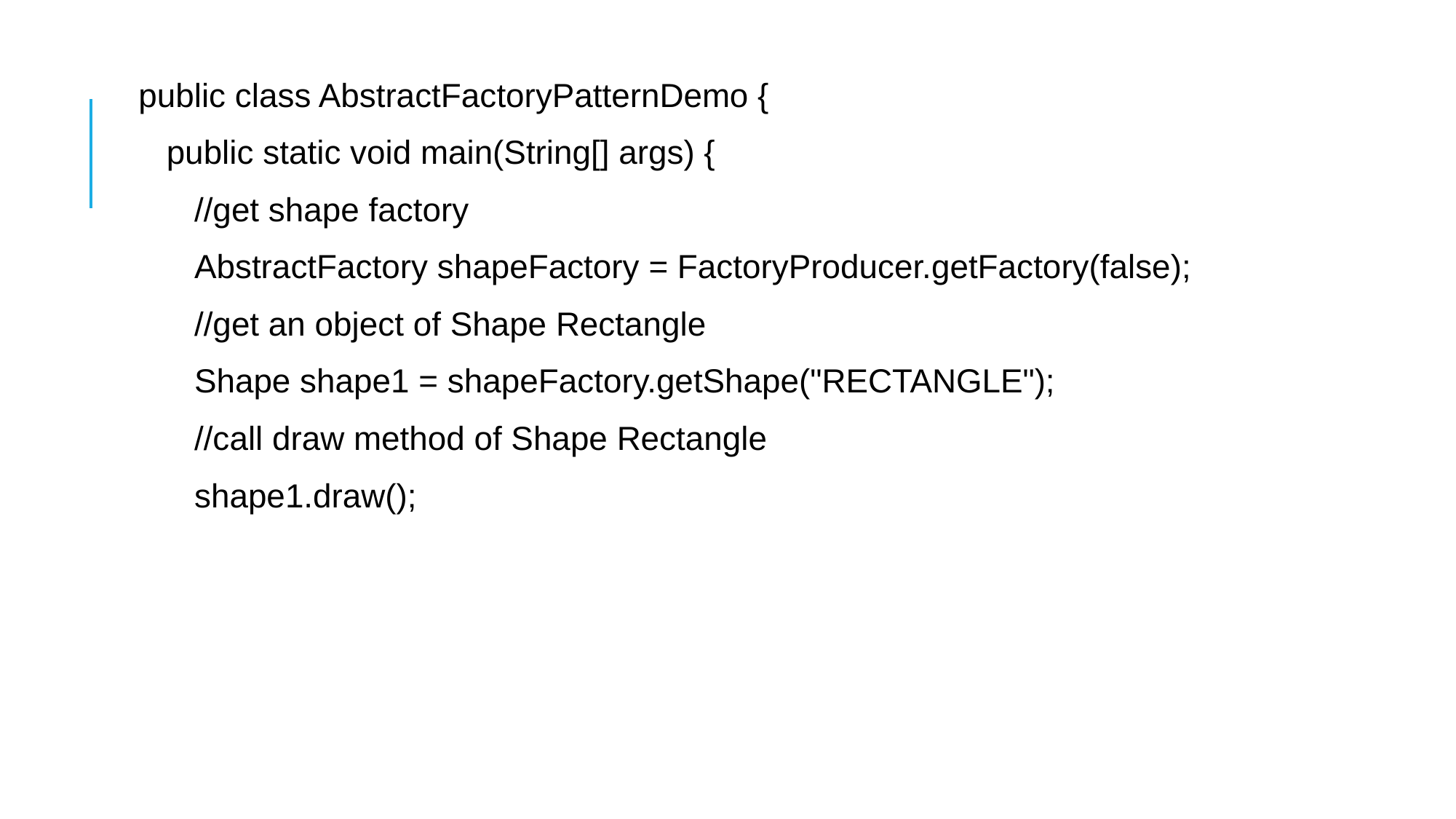

public class AbstractFactoryPatternDemo {
   public static void main(String[] args) {
      //get shape factory
      AbstractFactory shapeFactory = FactoryProducer.getFactory(false);
      //get an object of Shape Rectangle
      Shape shape1 = shapeFactory.getShape("RECTANGLE");
      //call draw method of Shape Rectangle
      shape1.draw();